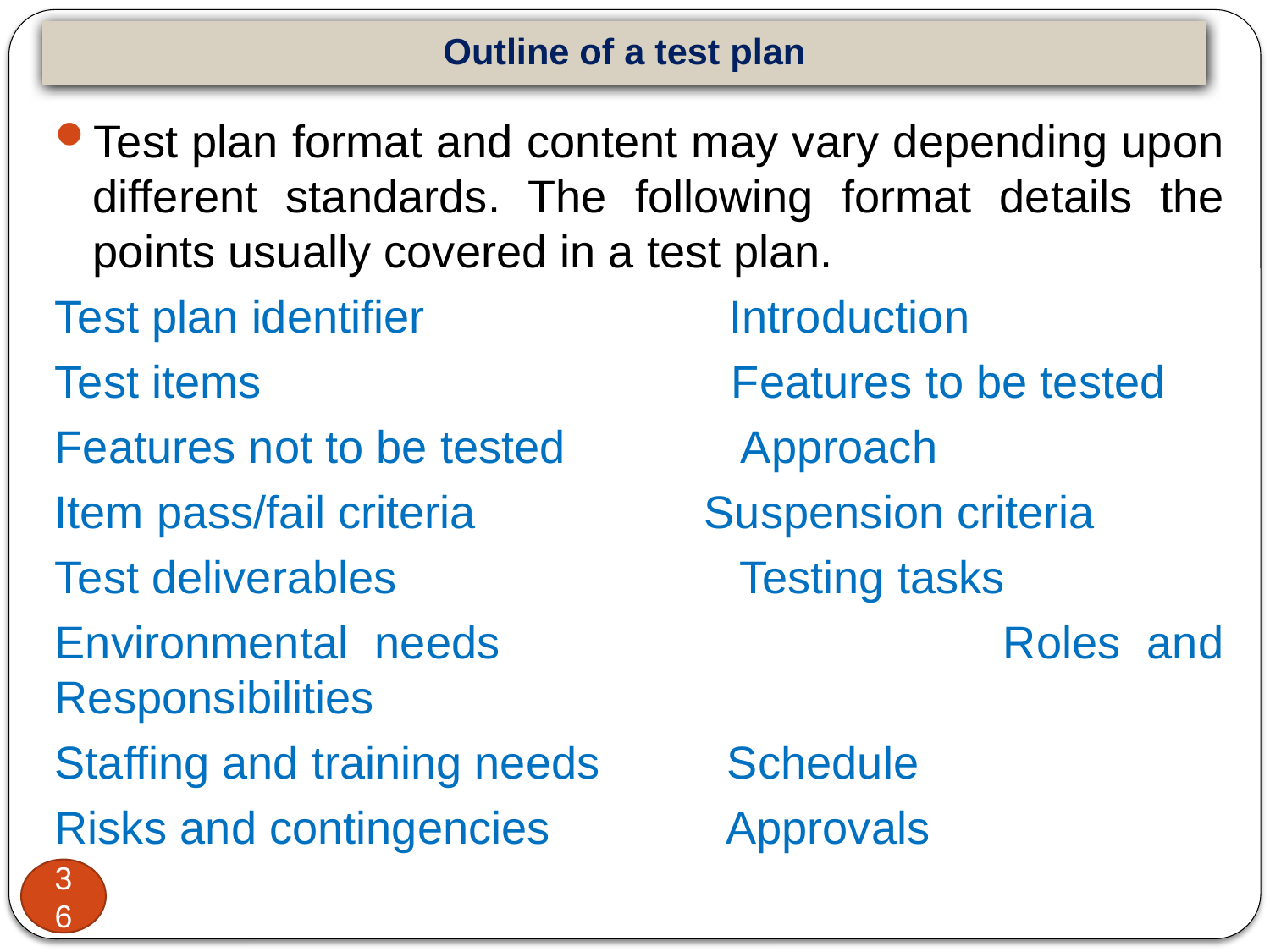

# Outline of a test plan
Test plan format and content may vary depending upon different standards. The following format details the points usually covered in a test plan.
Test plan identifier                        Introduction
Test items                                     Features to be tested
Features not to be tested              Approach
Item pass/fail criteria                  Suspension criteria
Test deliverables                           Testing tasks
Environmental needs                   Roles and Responsibilities
Staffing and training needs          Schedule
Risks and contingencies              Approvals
36